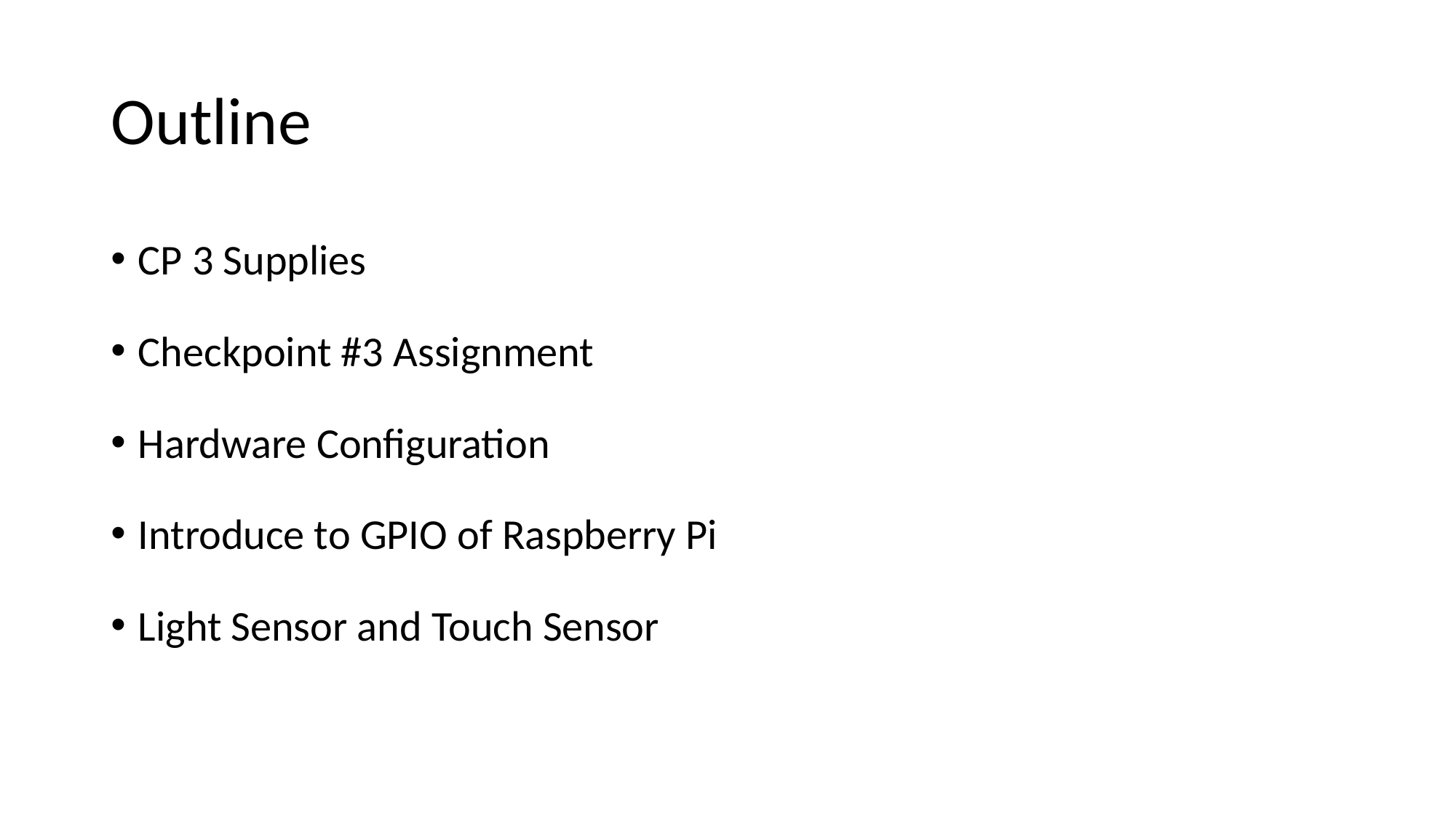

# Outline
CP 3 Supplies
Checkpoint #3 Assignment
Hardware Configuration
Introduce to GPIO of Raspberry Pi
Light Sensor and Touch Sensor